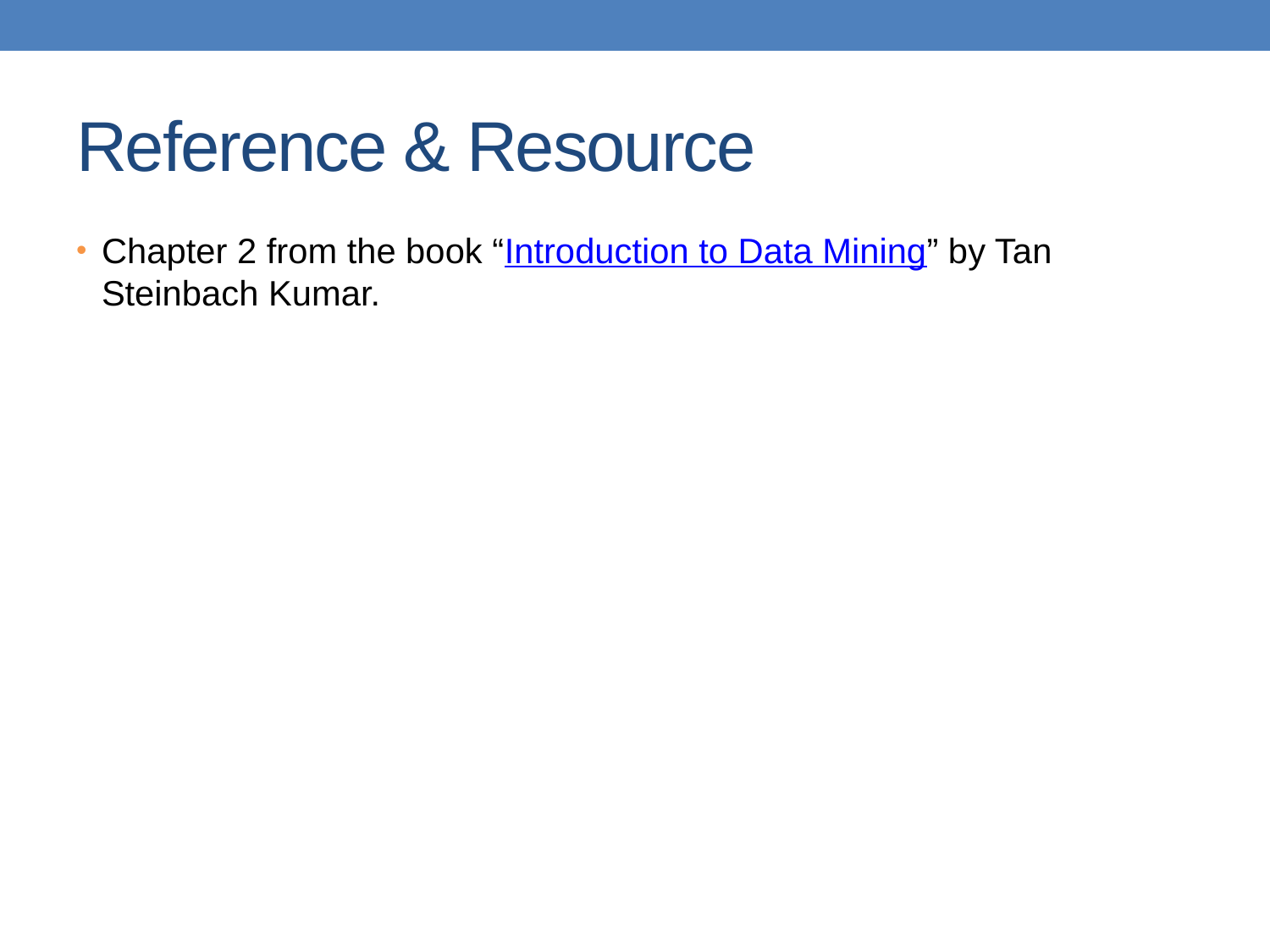

# Reference & Resource
Chapter 2 from the book “Introduction to Data Mining” by Tan Steinbach Kumar.